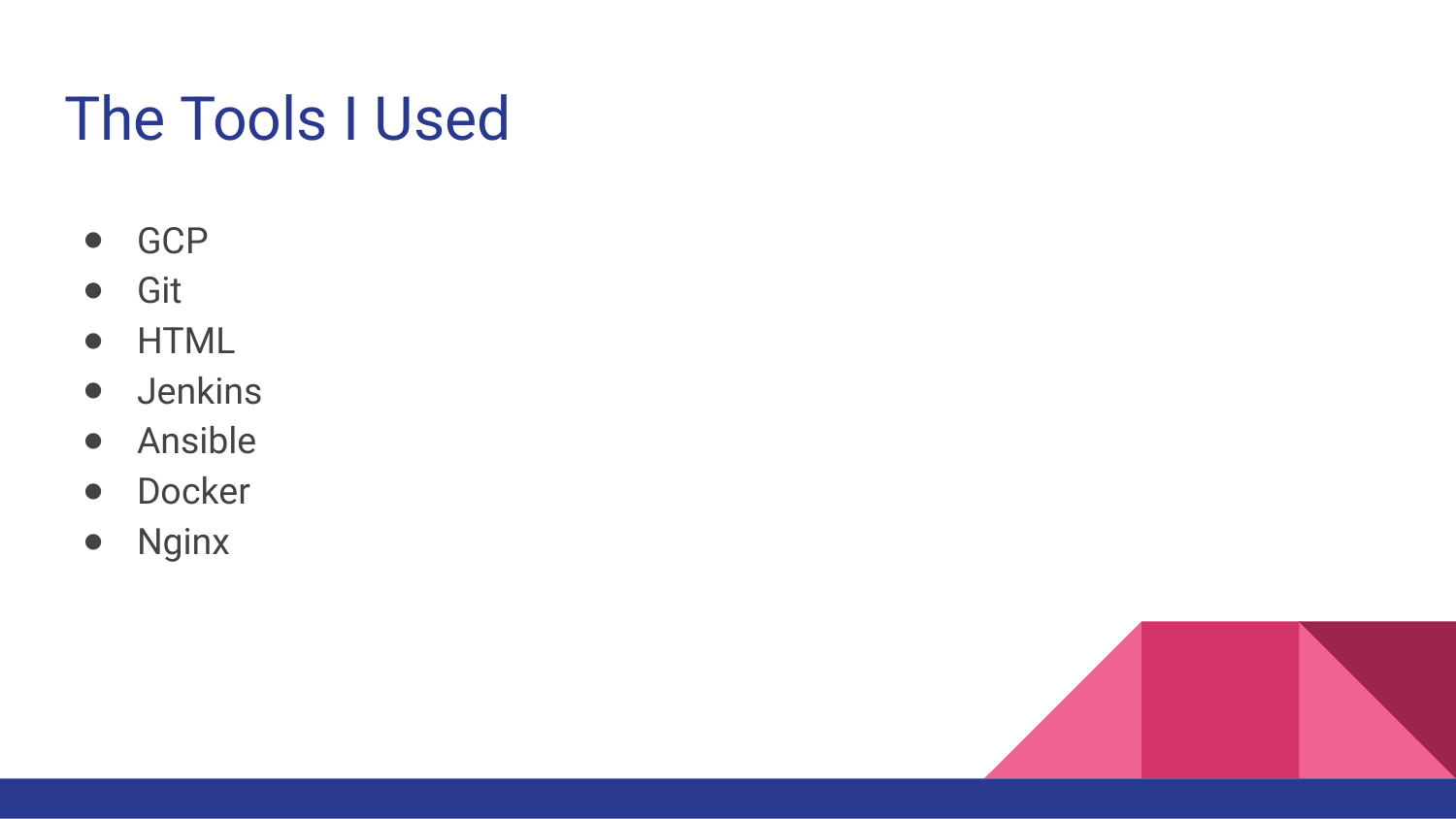

# The Tools I Used
GCP
Git
HTML
Jenkins
Ansible
Docker
Nginx